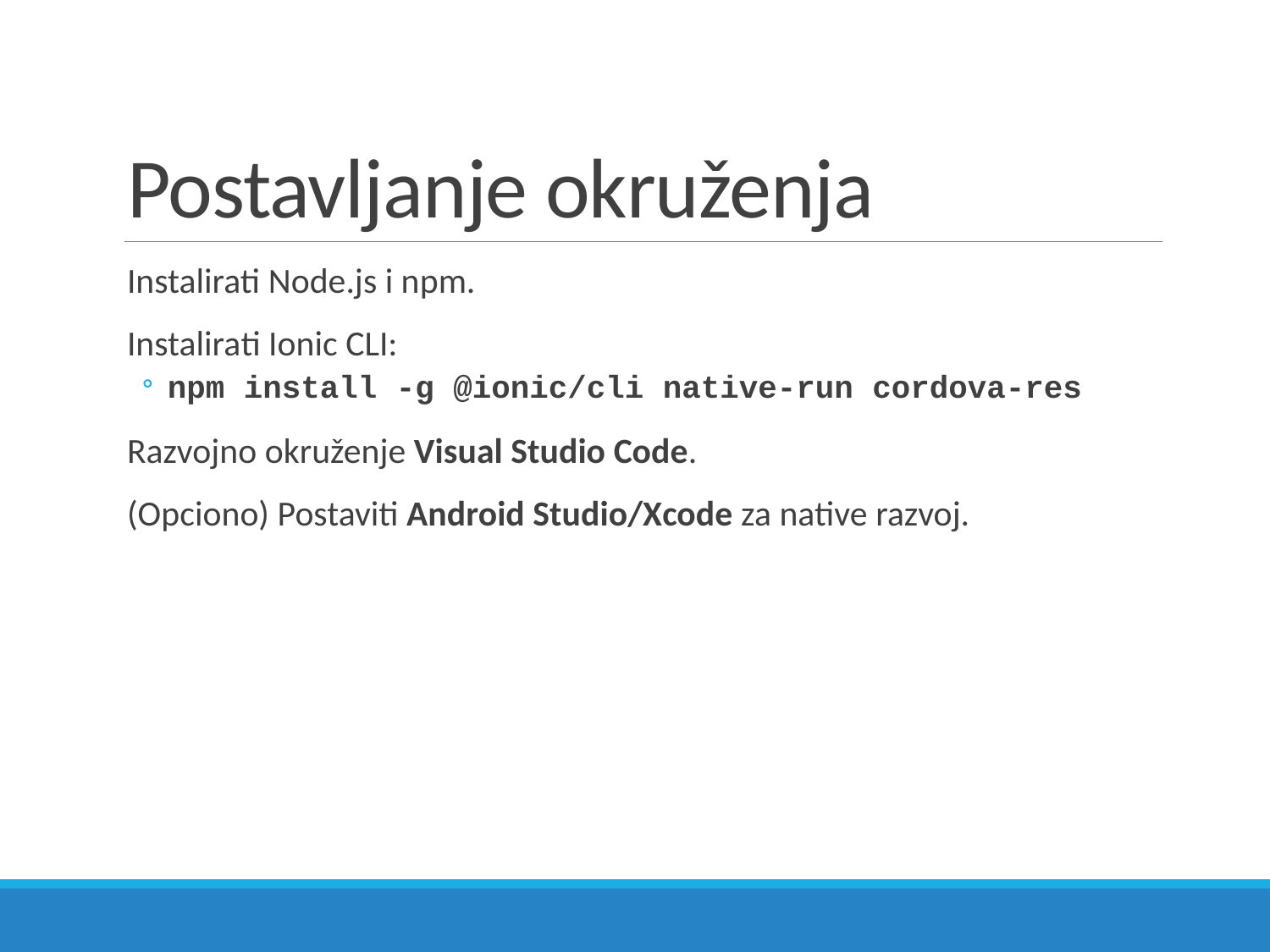

native-run cordova-res
# Postavljanje okruženja
Instalirati Node.js i npm.
Instalirati Ionic CLI:
npm install -g @ionic/cli native-run cordova-res
Razvojno okruženje Visual Studio Code.
(Opciono) Postaviti Android Studio/Xcode za native razvoj.